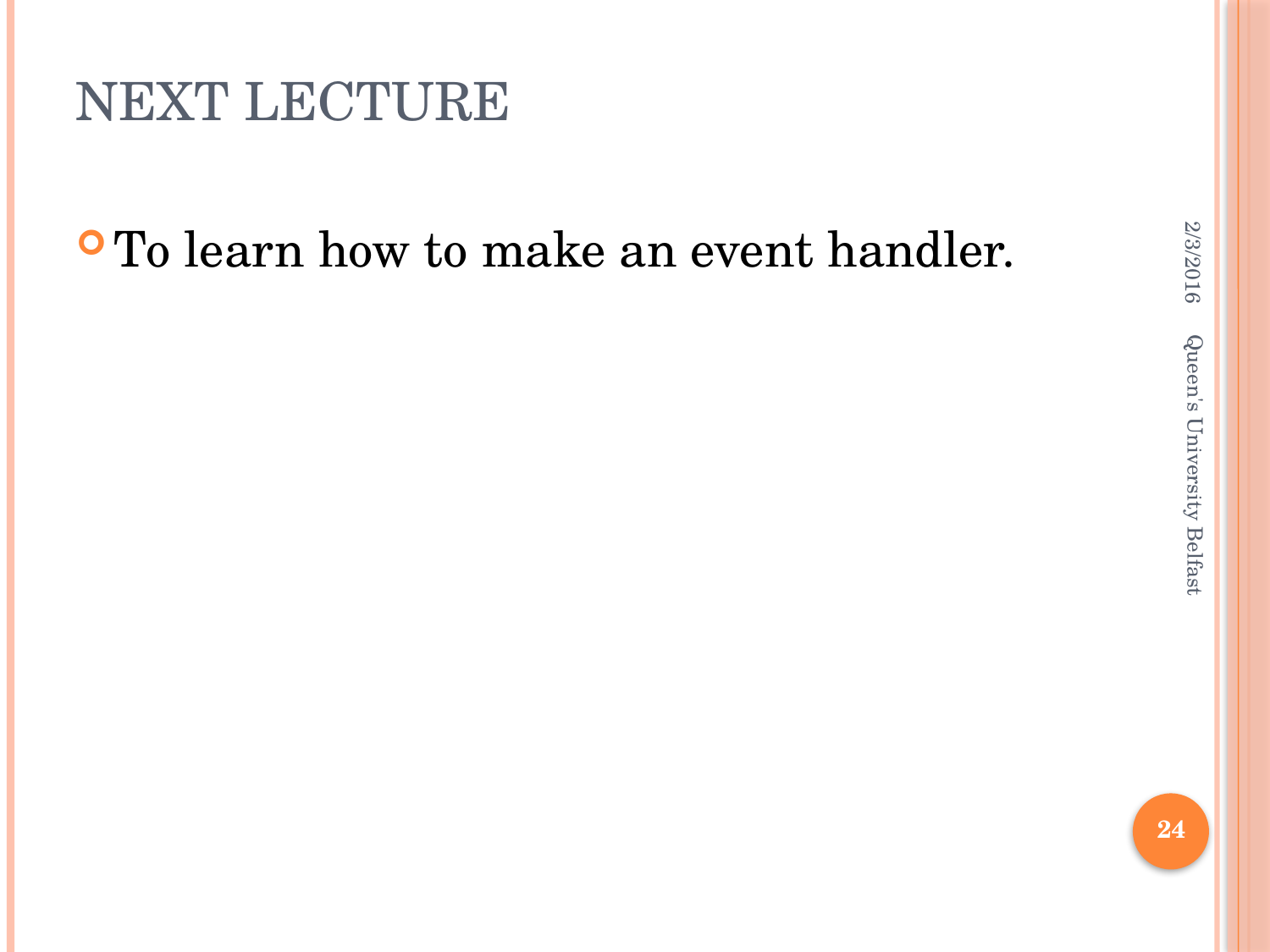

# next lecture
2/3/2016
To learn how to make an event handler.

Queen's University Belfast
24